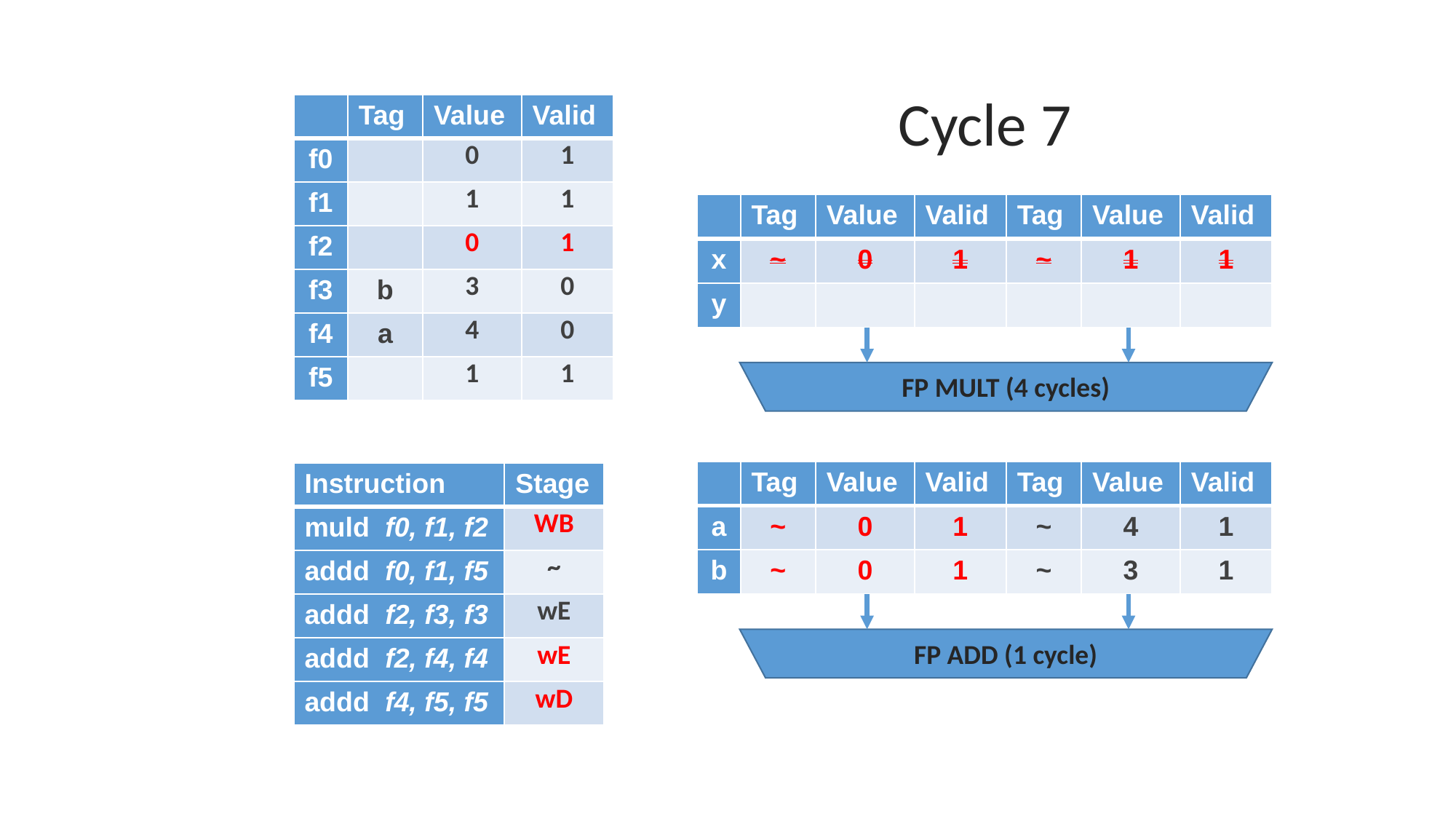

Cycle 7
|  | Tag | Value | Valid |
| --- | --- | --- | --- |
| f0 |  | 0 | 1 |
| f1 |  | 1 | 1 |
| f2 |  | 0 | 1 |
| f3 | b | 3 | 0 |
| f4 | a | 4 | 0 |
| f5 |  | 1 | 1 |
|  | Tag | Value | Valid | Tag | Value | Valid |
| --- | --- | --- | --- | --- | --- | --- |
| x | ~ | 0 | 1 | ~ | 1 | 1 |
| y |  |  |  |  |  |  |

FP MULT (4 cycles)
|  | Tag | Value | Valid | Tag | Value | Valid |
| --- | --- | --- | --- | --- | --- | --- |
| a | ~ | 0 | 1 | ~ | 4 | 1 |
| b | ~ | 0 | 1 | ~ | 3 | 1 |
| Instruction | Stage |
| --- | --- |
| muld f0, f1, f2 | WB |
| addd f0, f1, f5 | ~ |
| addd f2, f3, f3 | wE |
| addd f2, f4, f4 | wE |
| addd f4, f5, f5 | wD |

FP ADD (1 cycle)